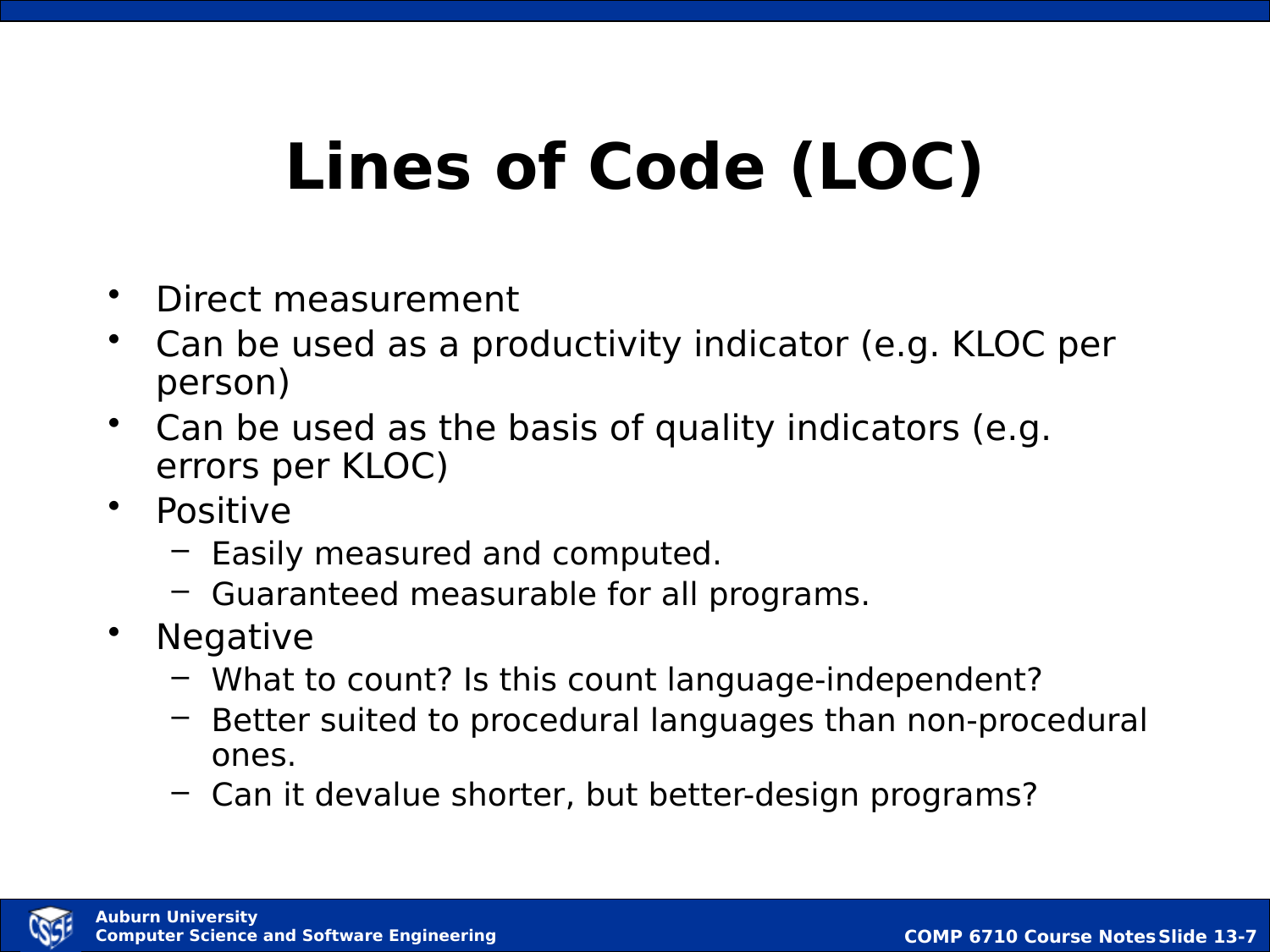

# Lines of Code (LOC)
Direct measurement
Can be used as a productivity indicator (e.g. KLOC per person)
Can be used as the basis of quality indicators (e.g. errors per KLOC)
Positive
Easily measured and computed.
Guaranteed measurable for all programs.
Negative
What to count? Is this count language-independent?
Better suited to procedural languages than non-procedural ones.
Can it devalue shorter, but better-design programs?